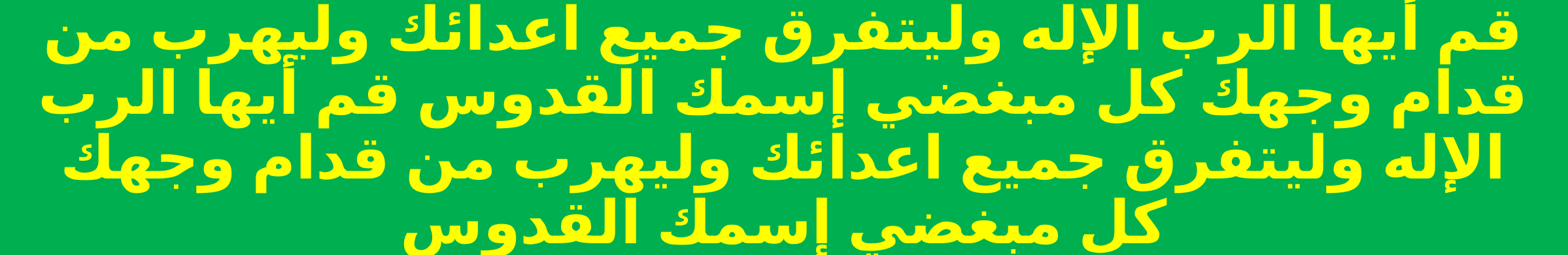

قم أيها الرب الإله وليتفرق جميع اعدائك وليهرب من قدام وجهك كل مبغضي إسمك القدوس قم أيها الرب الإله وليتفرق جميع اعدائك وليهرب من قدام وجهك كل مبغضي إسمك القدوس